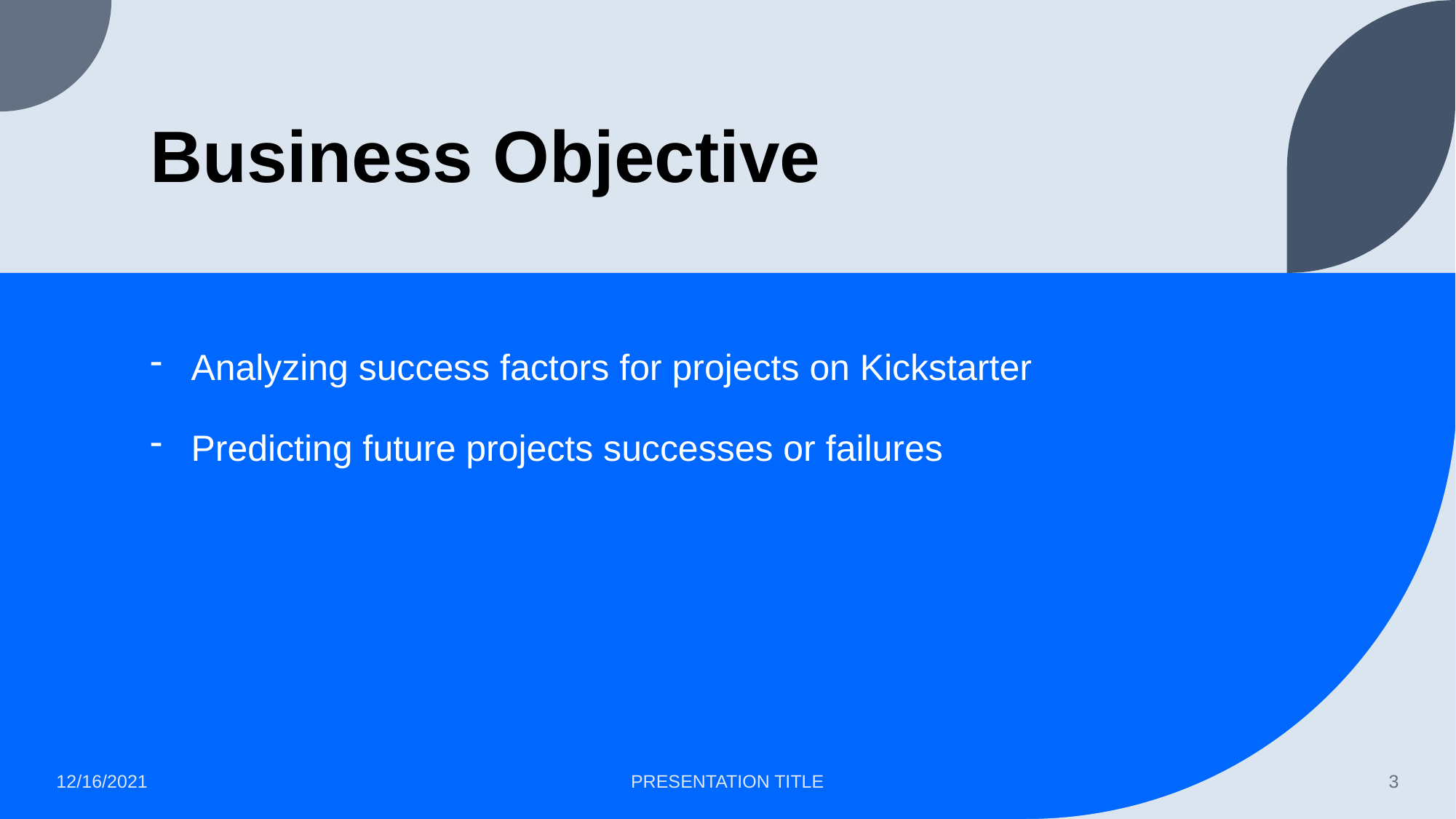

# Business Objective
Analyzing success factors for projects on Kickstarter
Predicting future projects successes or failures
12/16/2021
PRESENTATION TITLE
3